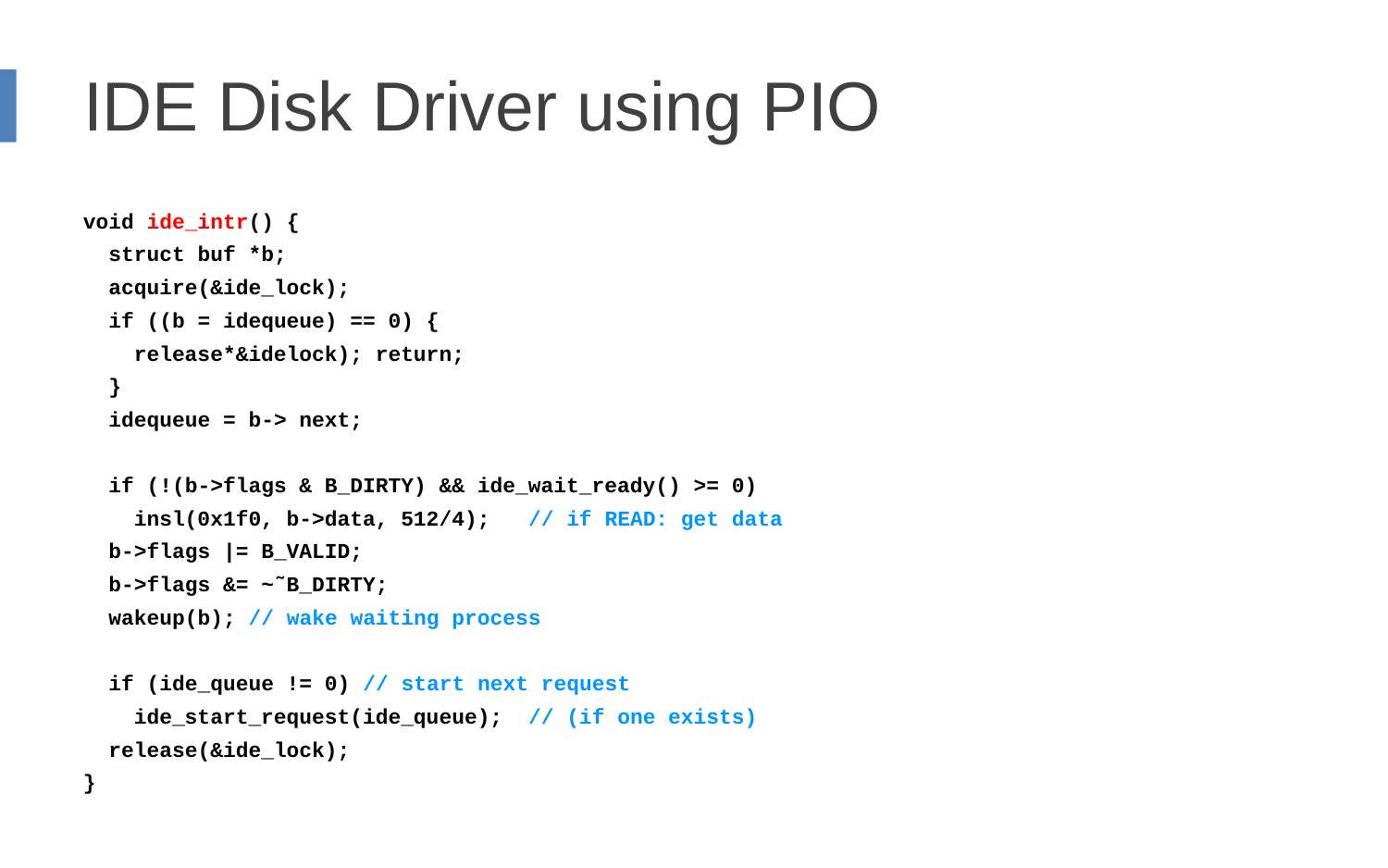

# IDE Disk Driver using PIO
void ide_intr() {
  struct buf *b;
  acquire(&ide_lock);
  if ((b = idequeue) == 0) {
    release*&idelock); return;
  }
  idequeue = b-> next;

  if (!(b->flags & B_DIRTY) && ide_wait_ready() >= 0)
    insl(0x1f0, b->data, 512/4);   // if READ: get data
  b->flags |= B_VALID;
  b->flags &= ~˜B_DIRTY;
  wakeup(b); // wake waiting process

  if (ide_queue != 0) // start next request
    ide_start_request(ide_queue);  // (if one exists)
  release(&ide_lock);
}